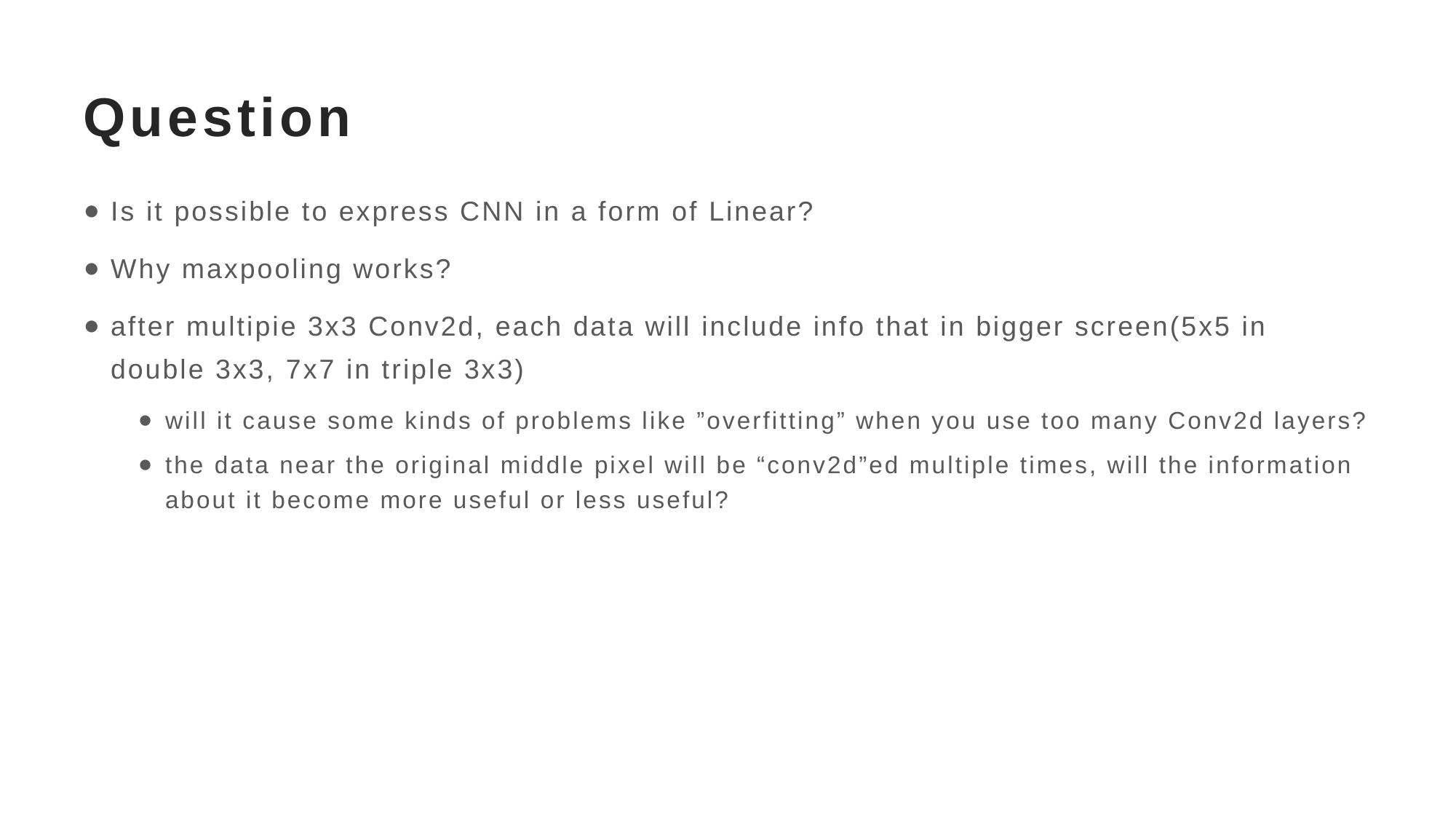

# Question
Is it possible to express CNN in a form of Linear?
Why maxpooling works?
after multipie 3x3 Conv2d, each data will include info that in bigger screen(5x5 in double 3x3, 7x7 in triple 3x3)
will it cause some kinds of problems like ”overfitting” when you use too many Conv2d layers?
the data near the original middle pixel will be “conv2d”ed multiple times, will the information about it become more useful or less useful?